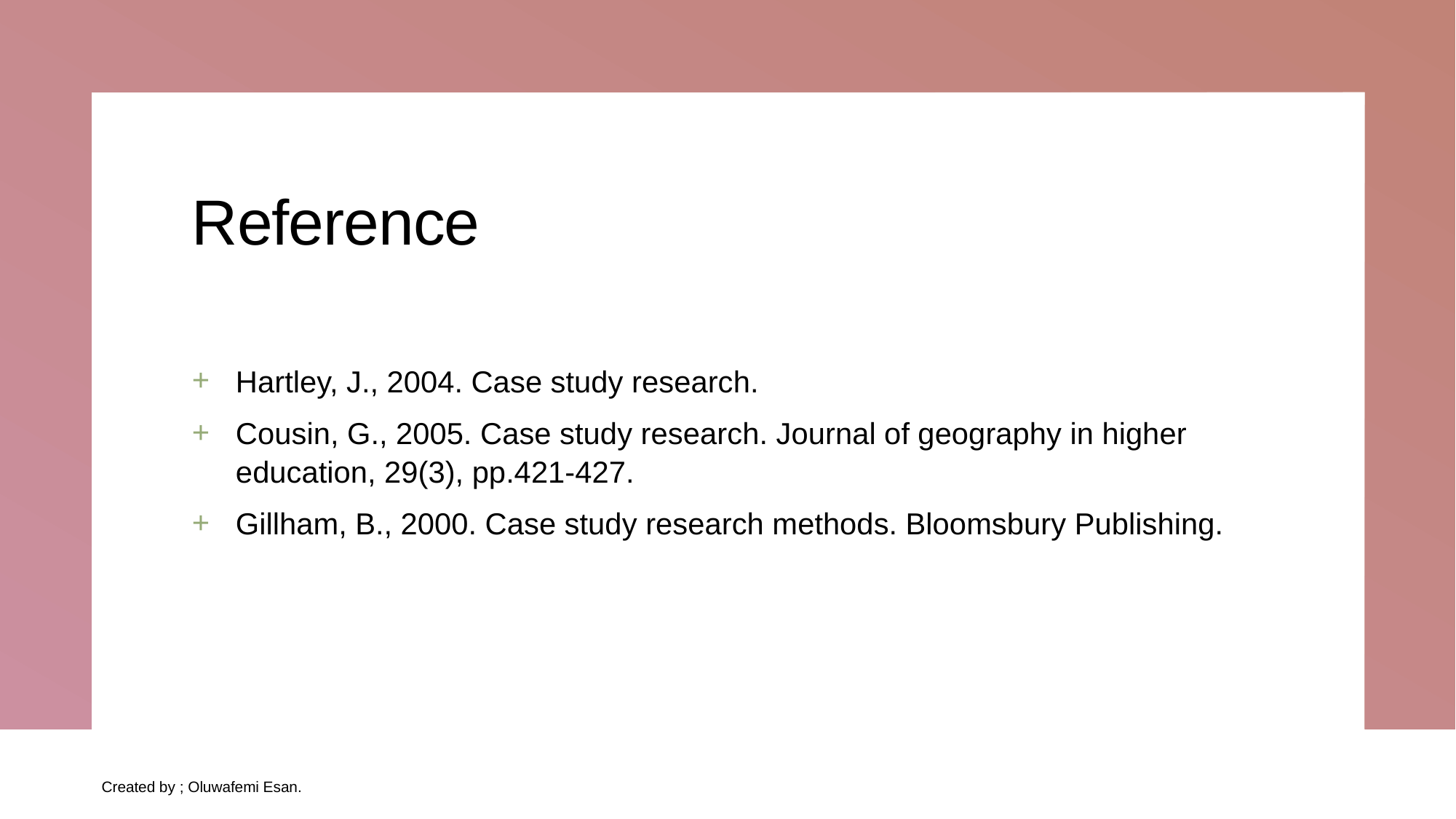

# Reference
Hartley, J., 2004. Case study research.
Cousin, G., 2005. Case study research. Journal of geography in higher education, 29(3), pp.421-427.
Gillham, B., 2000. Case study research methods. Bloomsbury Publishing.
Created by ; Oluwafemi Esan.